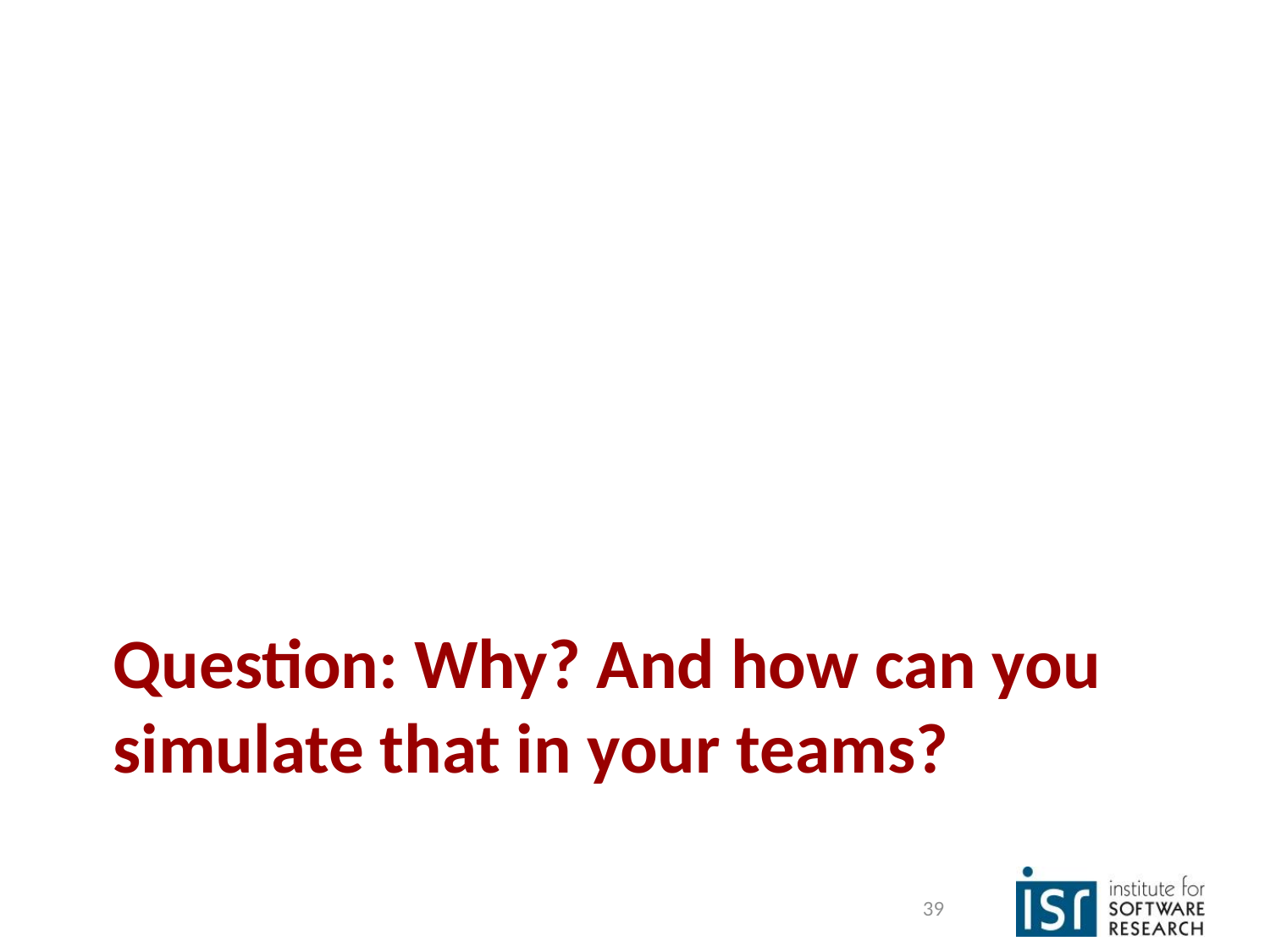

# Question: Why? And how can you simulate that in your teams?
39